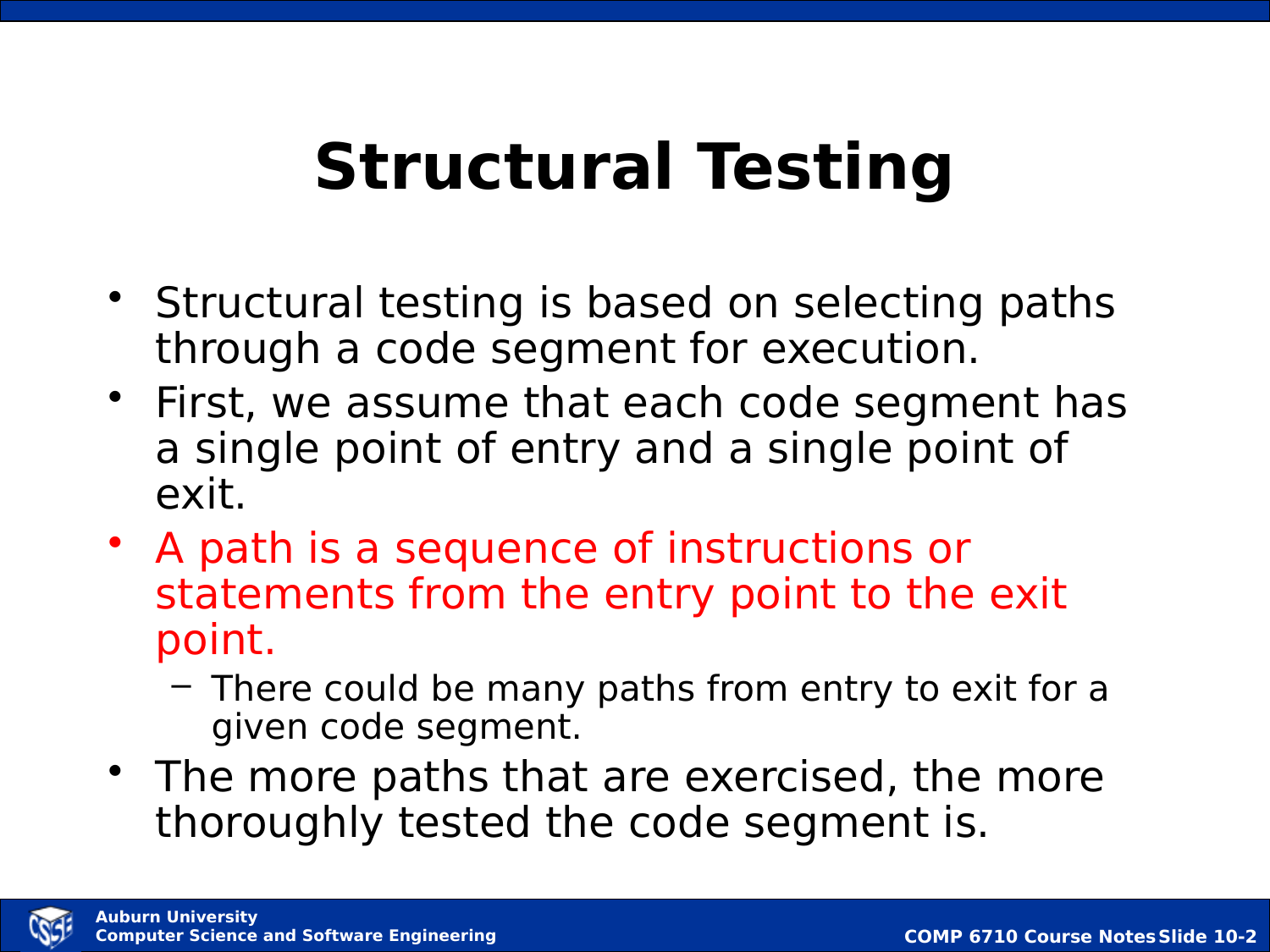

# Structural Testing
Structural testing is based on selecting paths through a code segment for execution.
First, we assume that each code segment has a single point of entry and a single point of exit.
A path is a sequence of instructions or statements from the entry point to the exit point.
There could be many paths from entry to exit for a given code segment.
The more paths that are exercised, the more thoroughly tested the code segment is.